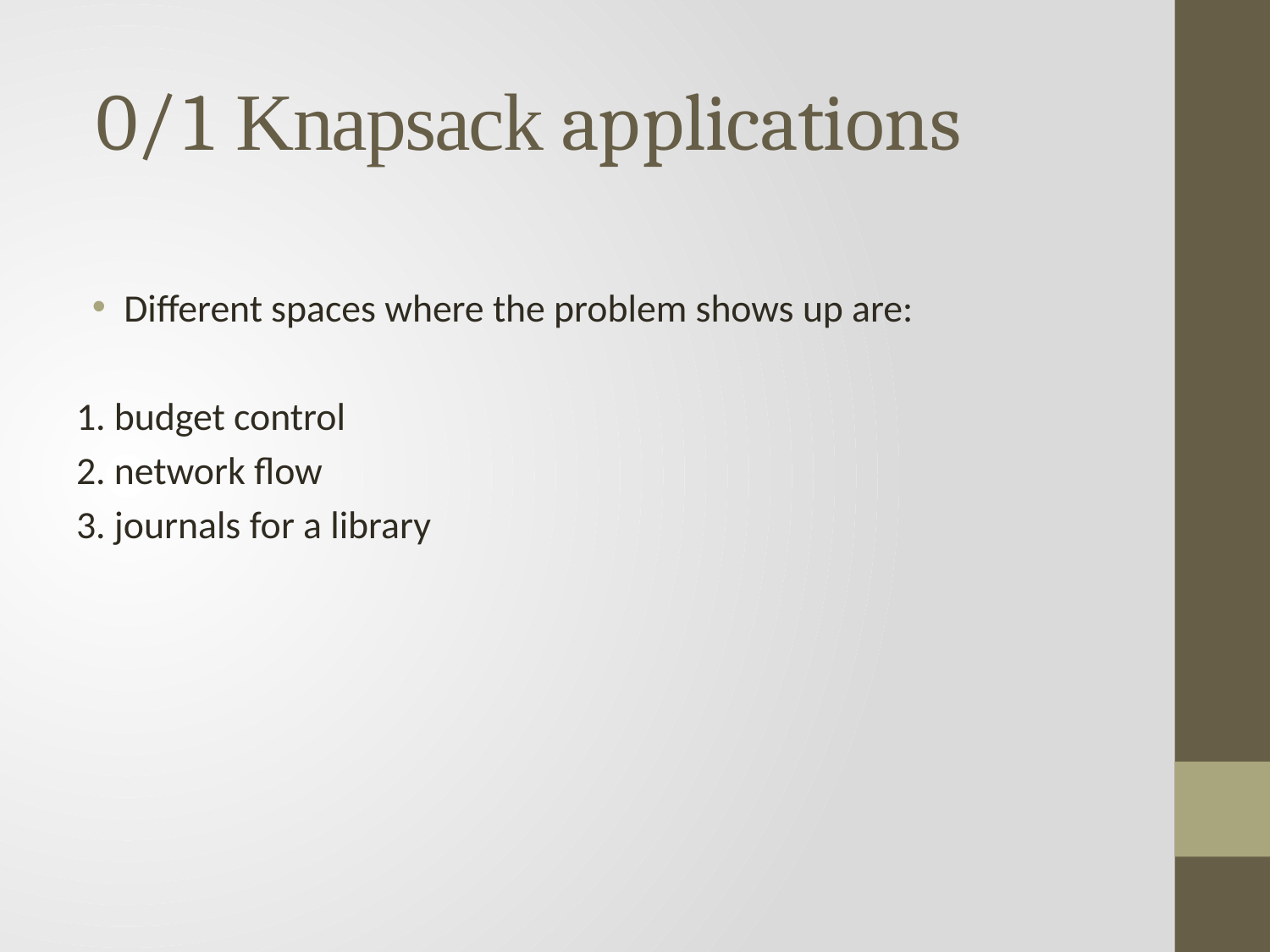

# 0/1 Knapsack applications

Different spaces where the problem shows up are:

1. budget control
2. network flow
3. journals for a library